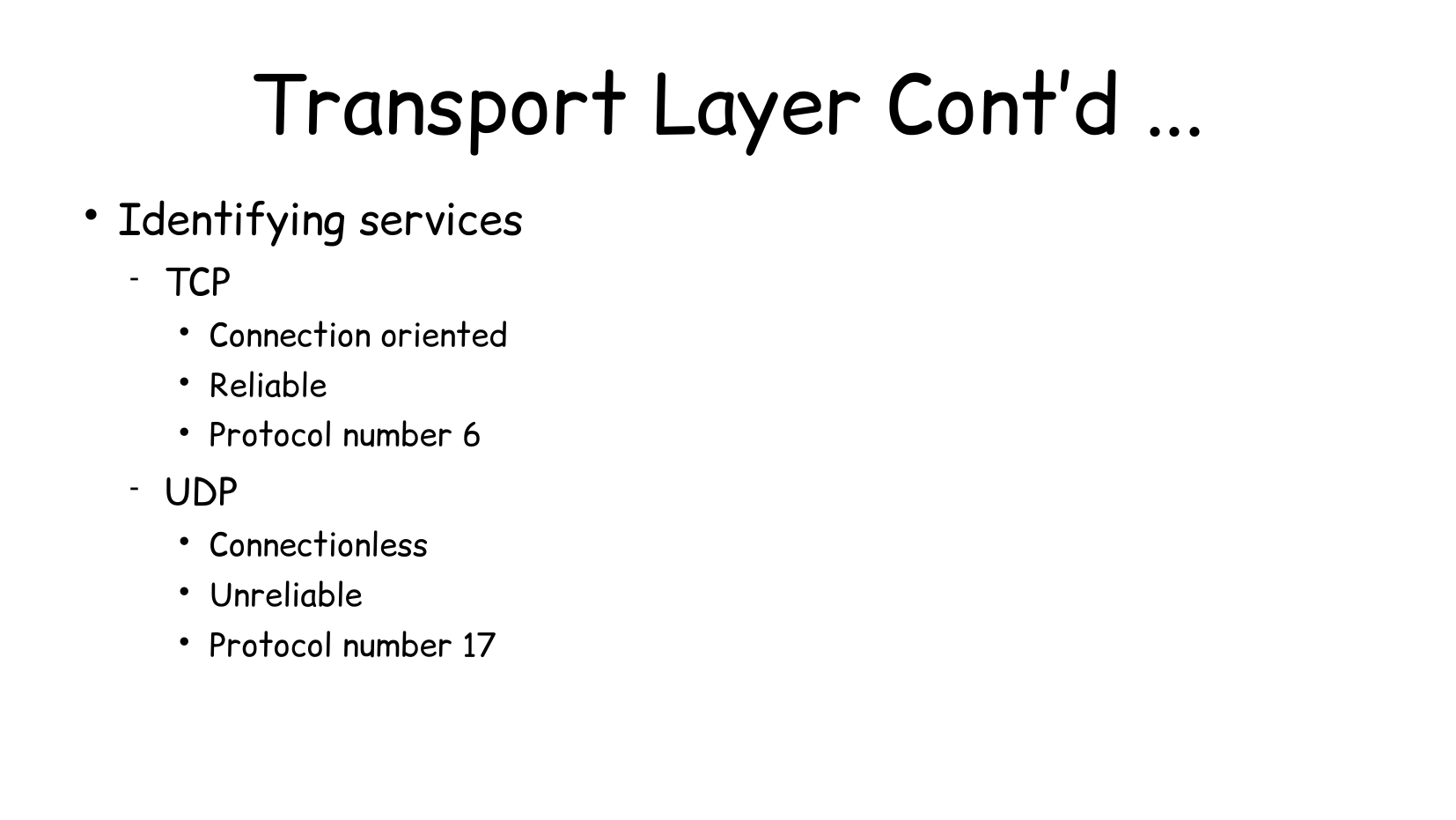

Transport Layer Cont’d ...
Identifying services
TCP
Connection oriented
Reliable
Protocol number 6
UDP
Connectionless
Unreliable
Protocol number 17